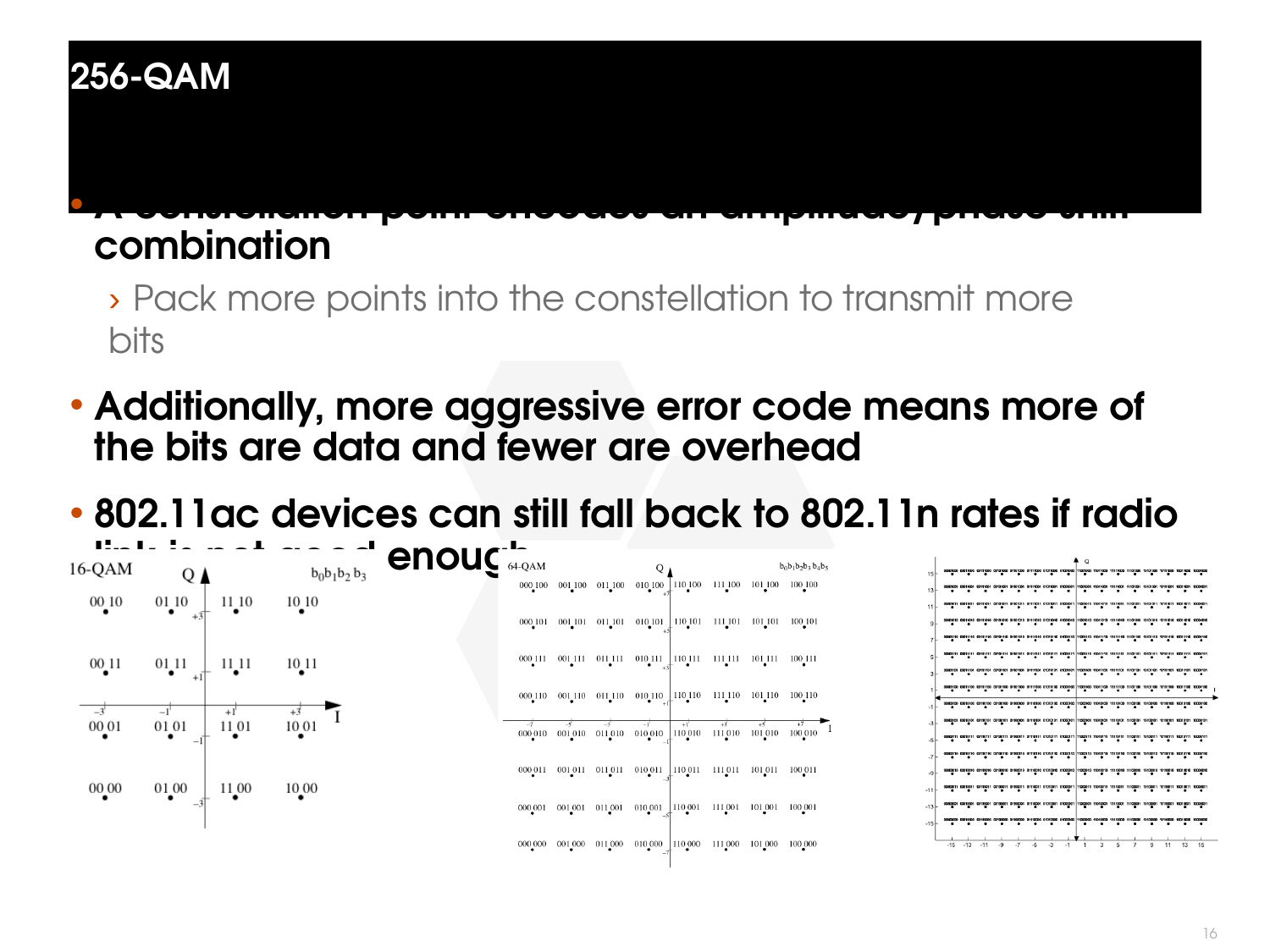

256-QAM
A constellation point encodes an amplitude/phase shift combination
› Pack more points into the constellation to transmit more bits
Additionally, more aggressive error code means more of the bits are data and fewer are overhead
802.11ac devices can still fall back to 802.11n rates if radio link is not good enough

16